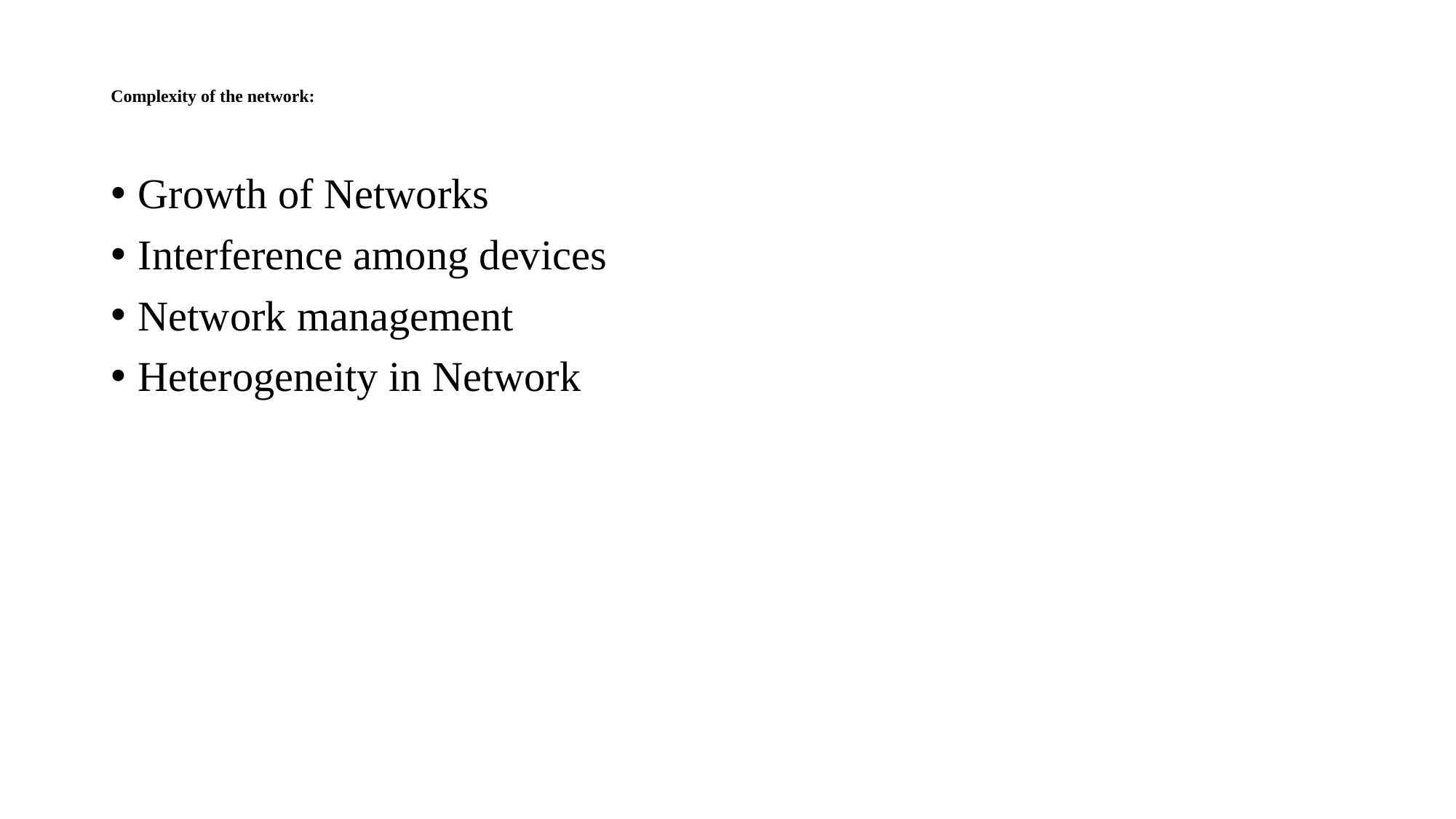

# Complexity of the network:
Growth of Networks
Interference among devices
Network management
Heterogeneity in Network